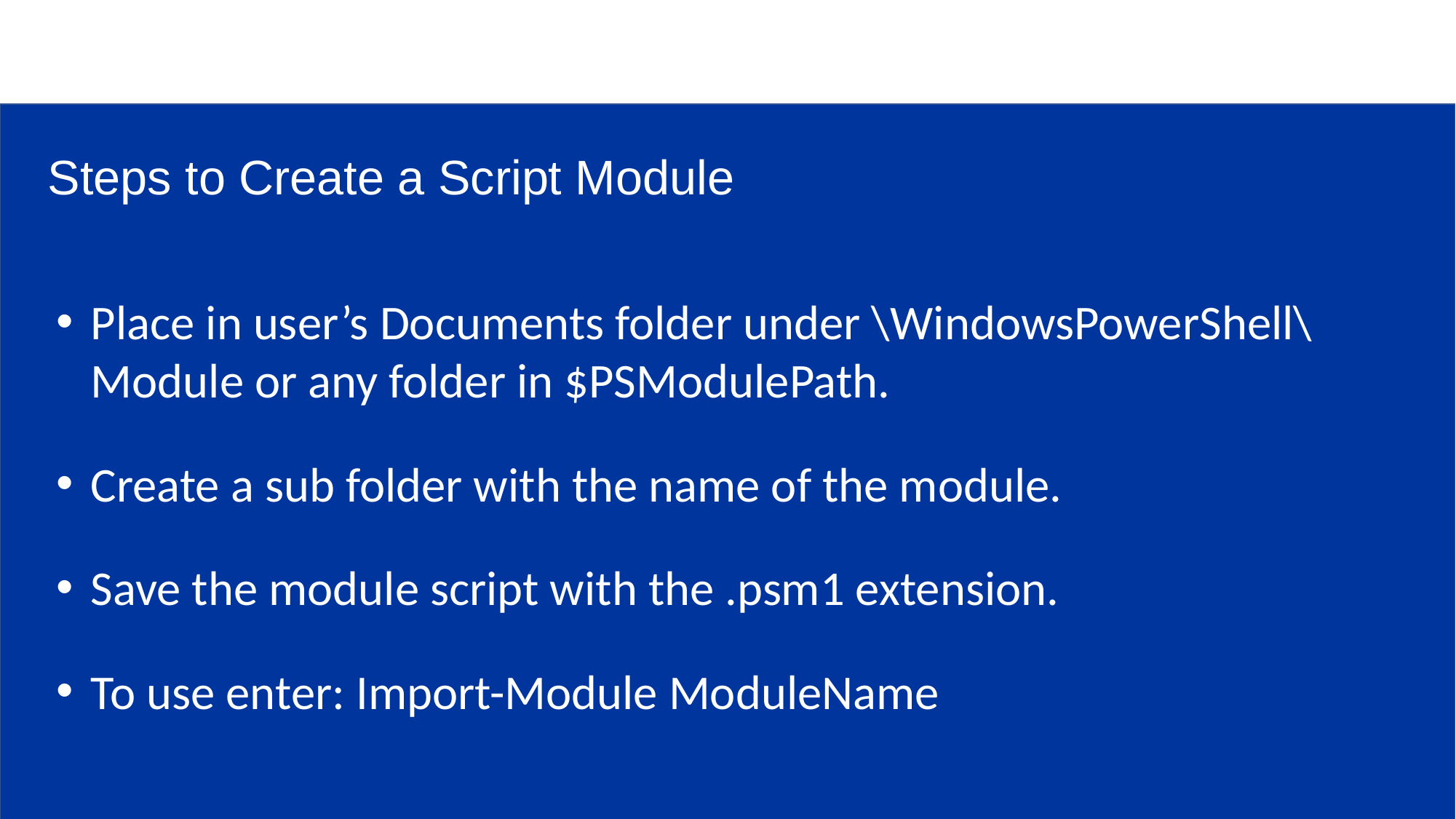

Steps to Create a Script Module
Place in user’s Documents folder under \WindowsPowerShell\Module or any folder in $PSModulePath.
Create a sub folder with the name of the module.
Save the module script with the .psm1 extension.
To use enter: Import-Module ModuleName